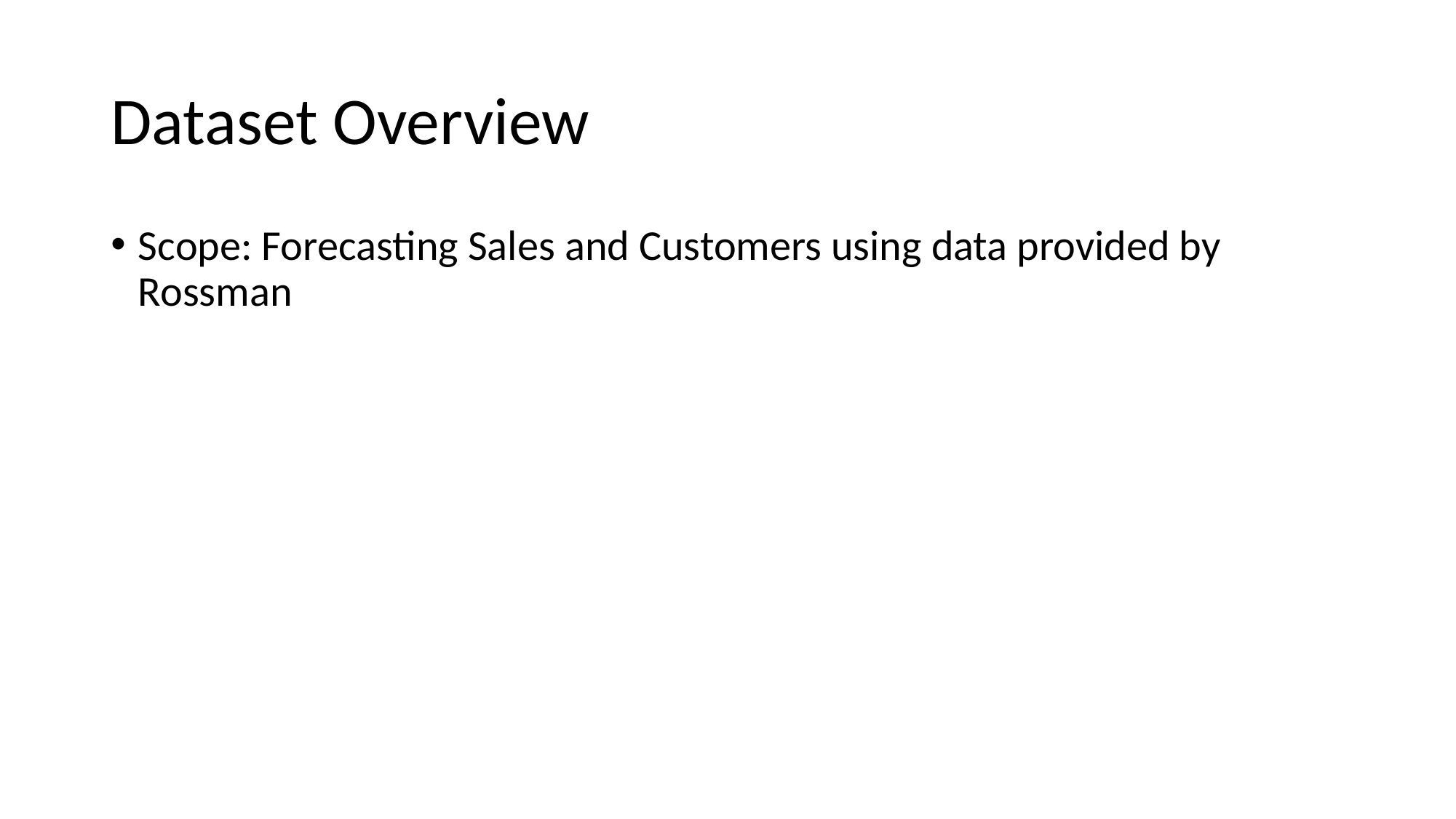

# Dataset Overview
Scope: Forecasting Sales and Customers using data provided by Rossman